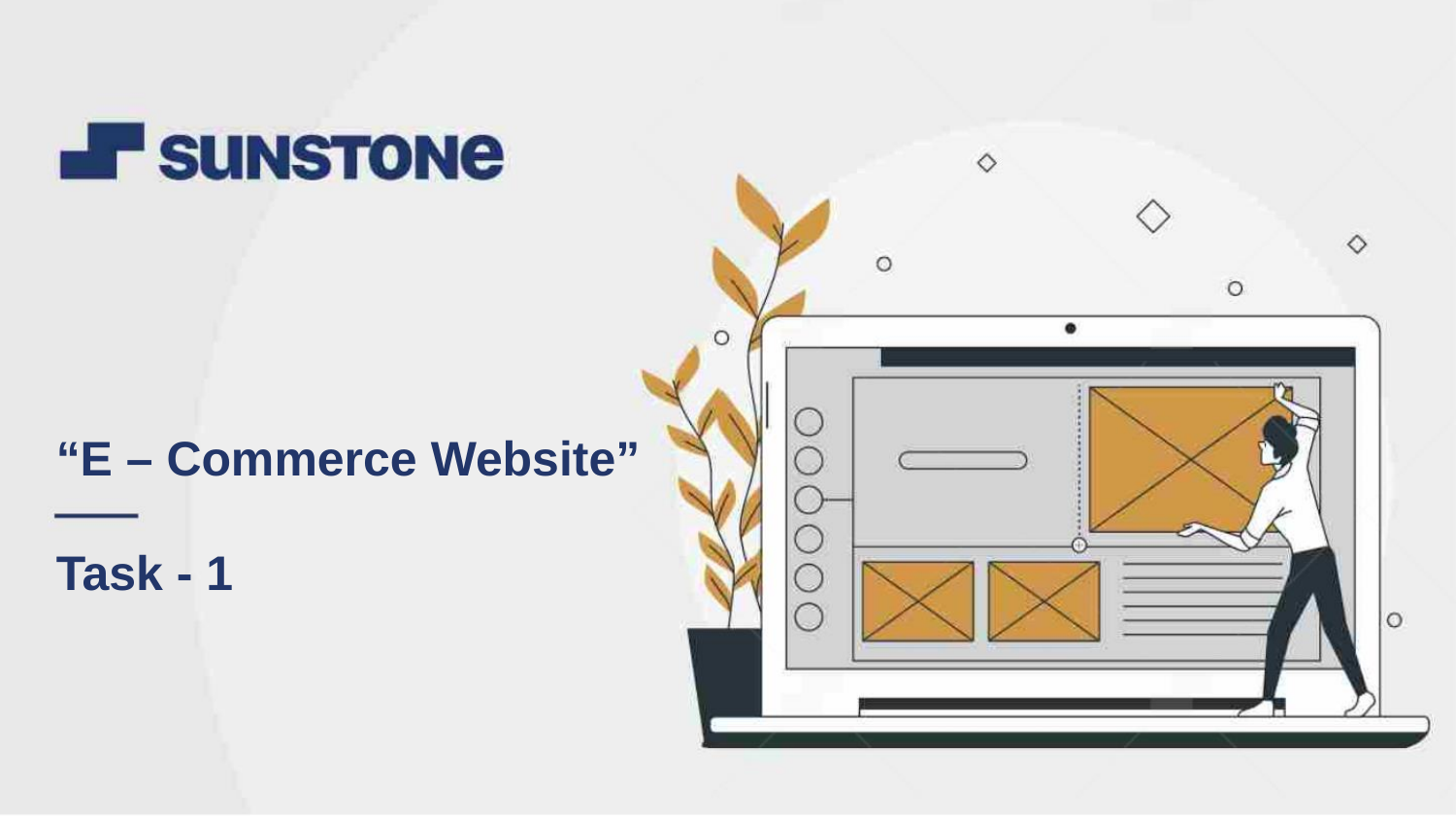

“E – Commerce Website”
Task - 1